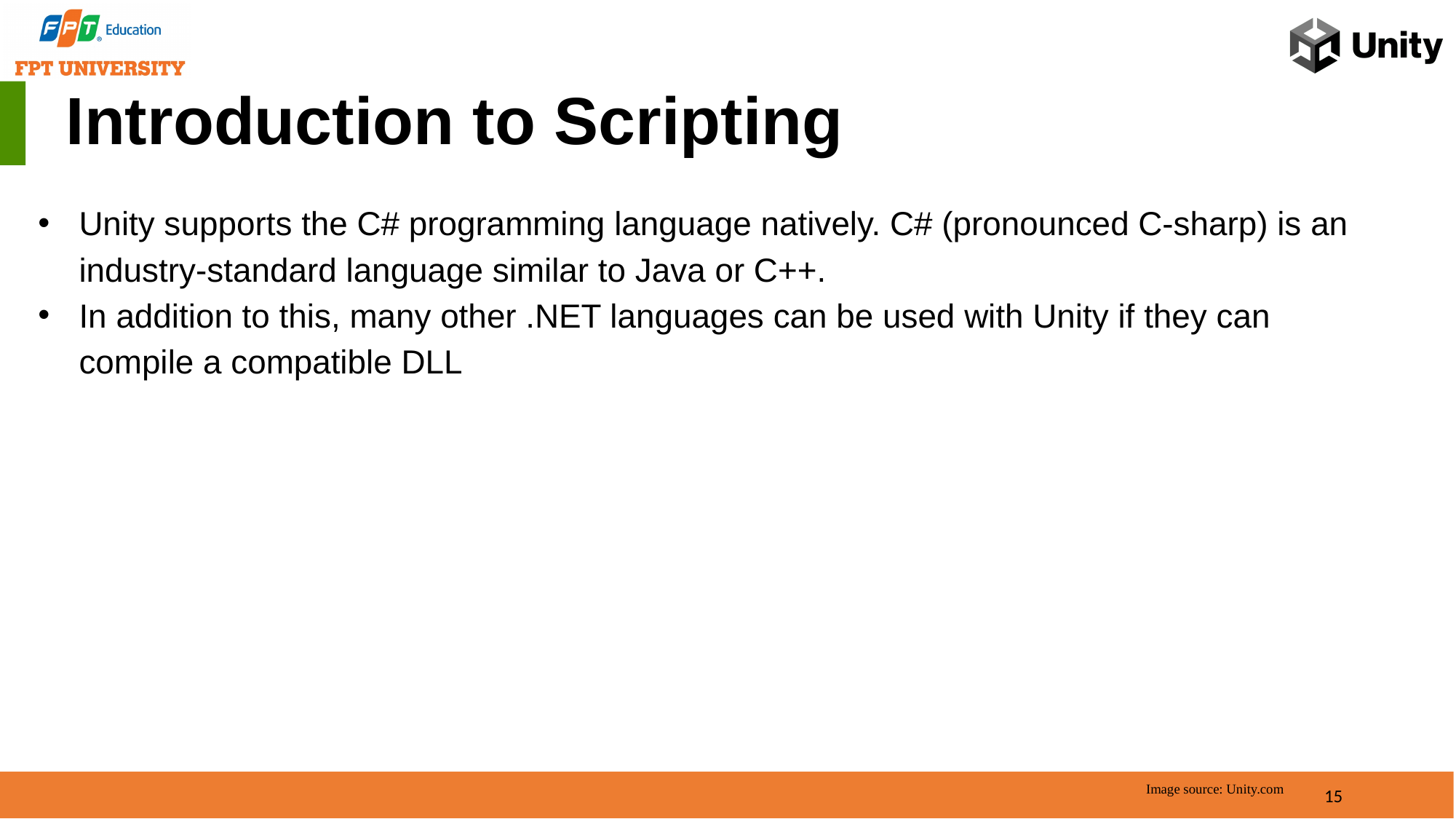

Introduction to Scripting

Unity supports the C# programming language natively. C# (pronounced C-sharp) is an industry-standard language similar to Java or C++.
In addition to this, many other .NET languages can be used with Unity if they can compile a compatible DLL
15
Image source: Unity.com